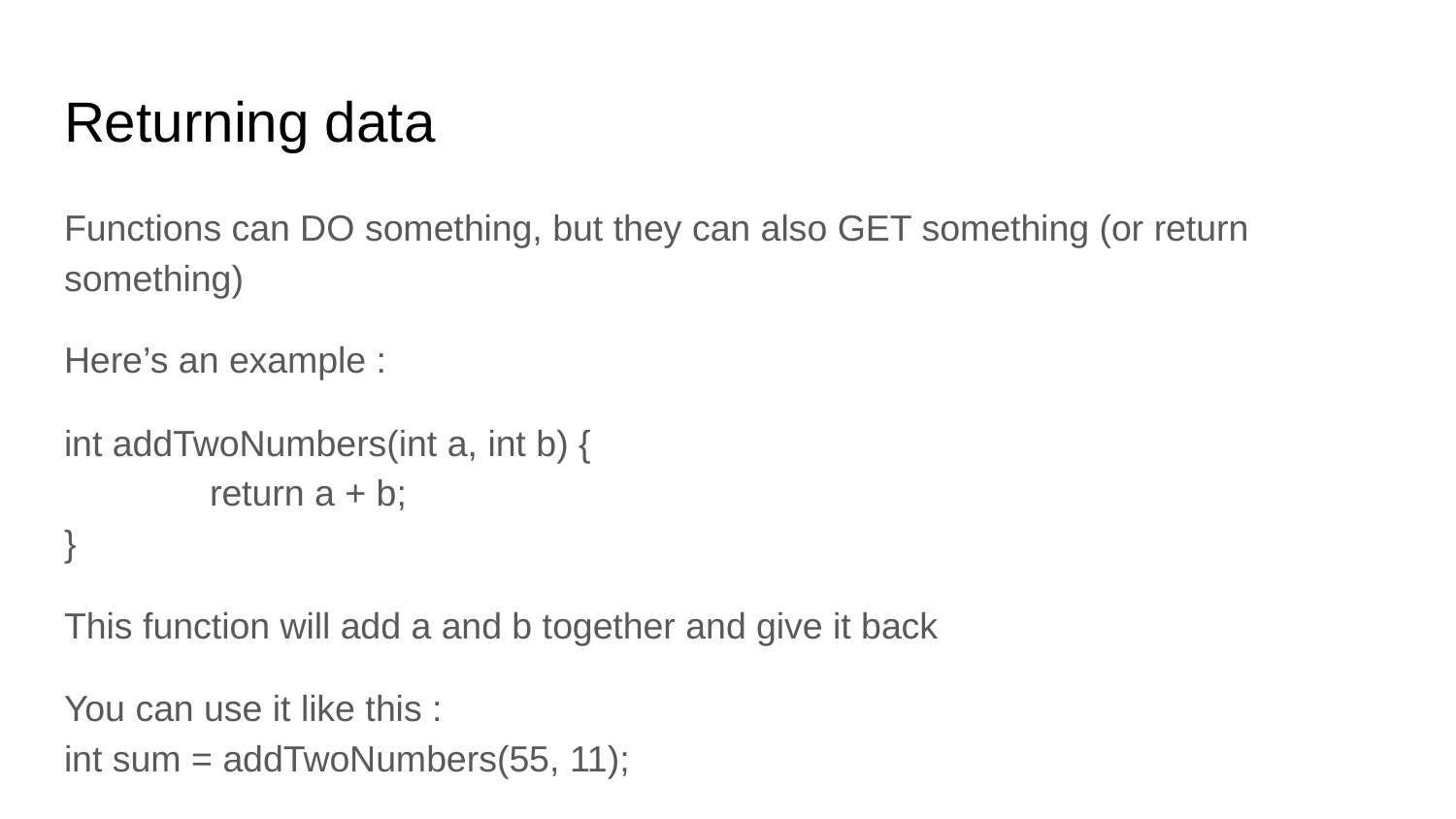

# Returning data
Functions can DO something, but they can also GET something (or return something)
Here’s an example :
int addTwoNumbers(int a, int b) {
	return a + b;
}
This function will add a and b together and give it back
You can use it like this :
int sum = addTwoNumbers(55, 11);